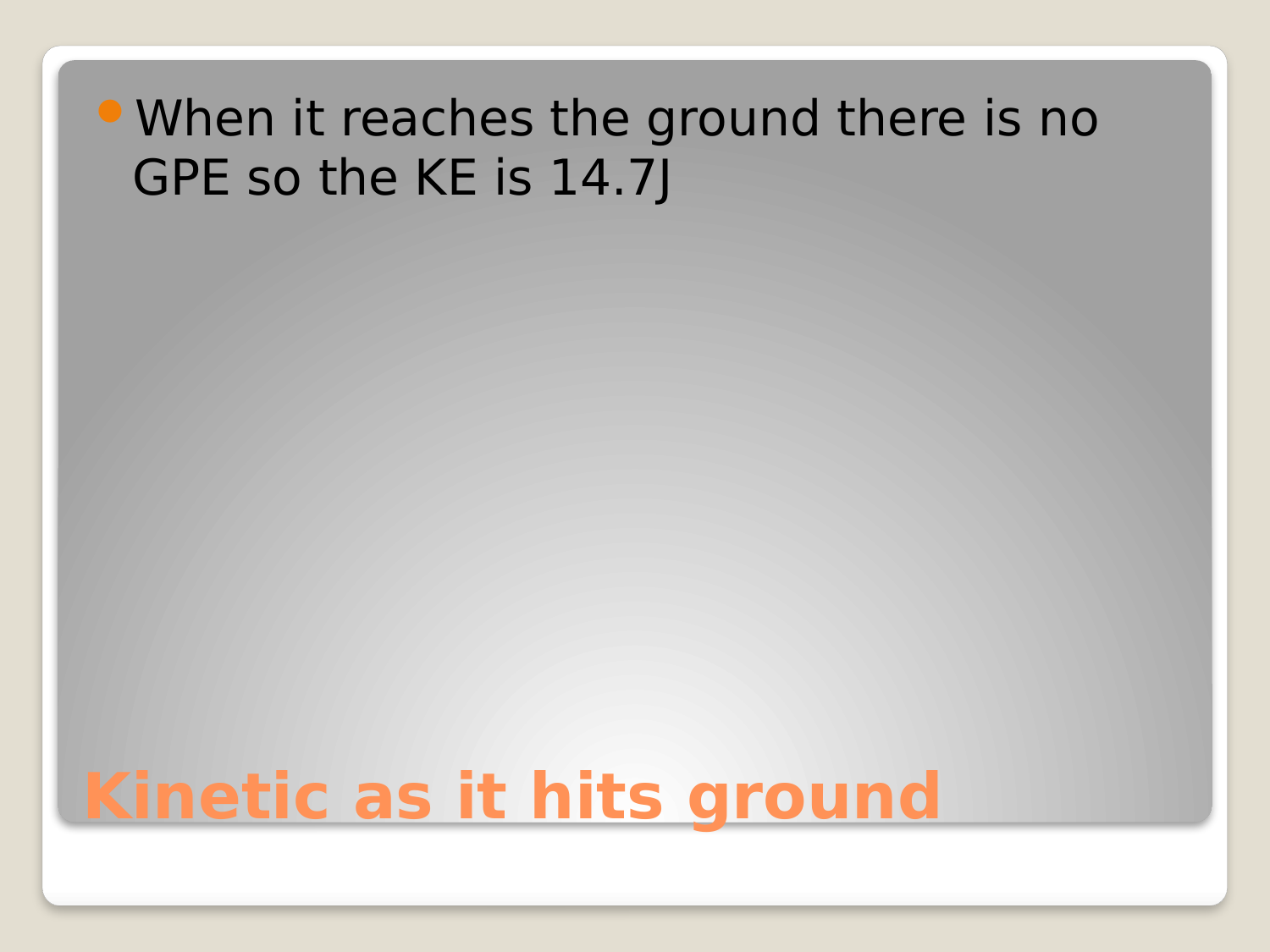

When it reaches the ground there is no GPE so the KE is 14.7J
# Kinetic as it hits ground